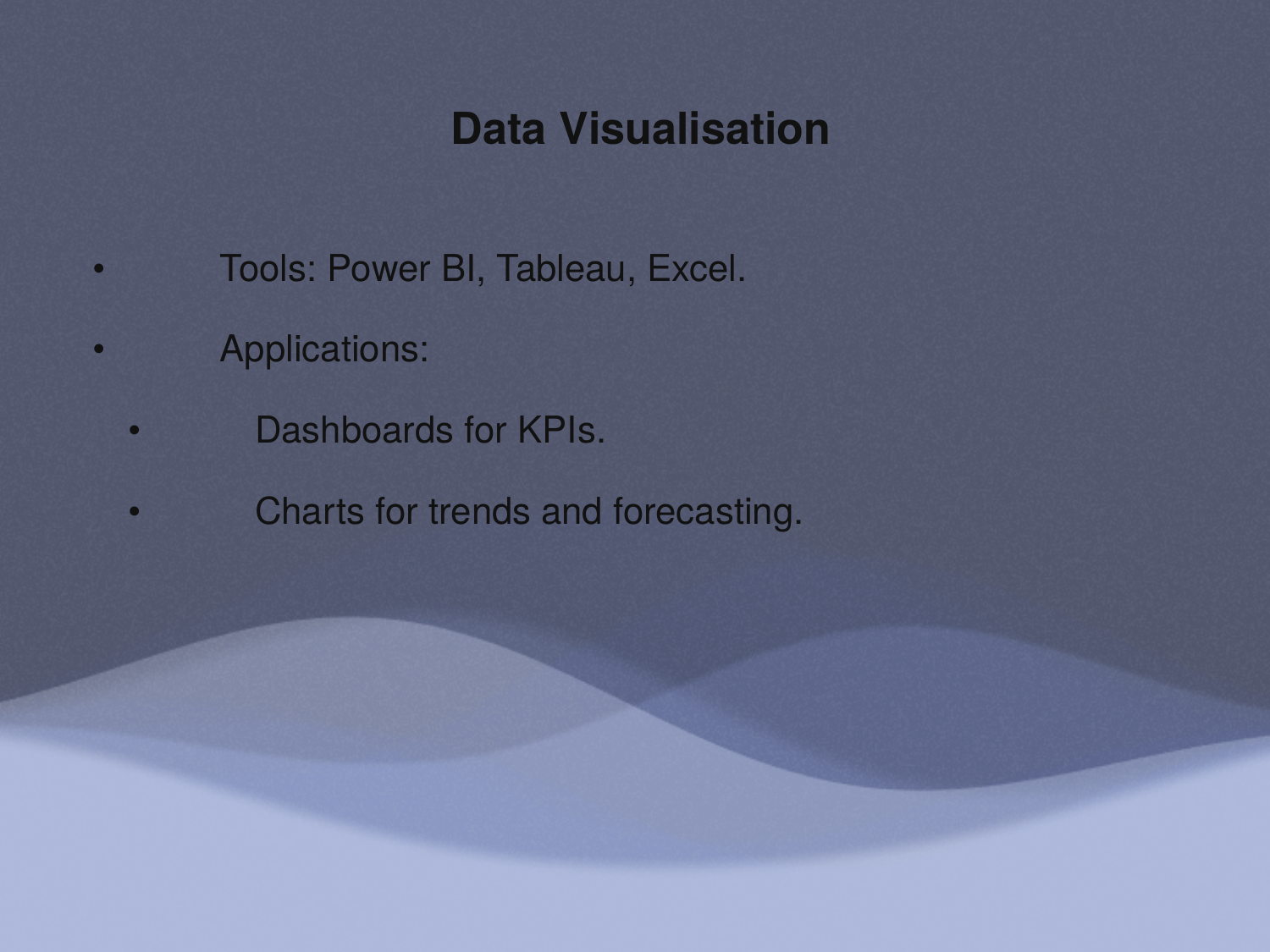

# Data Visualisation
	•	Tools: Power BI, Tableau, Excel.
	•	Applications:
	•	Dashboards for KPIs.
	•	Charts for trends and forecasting.